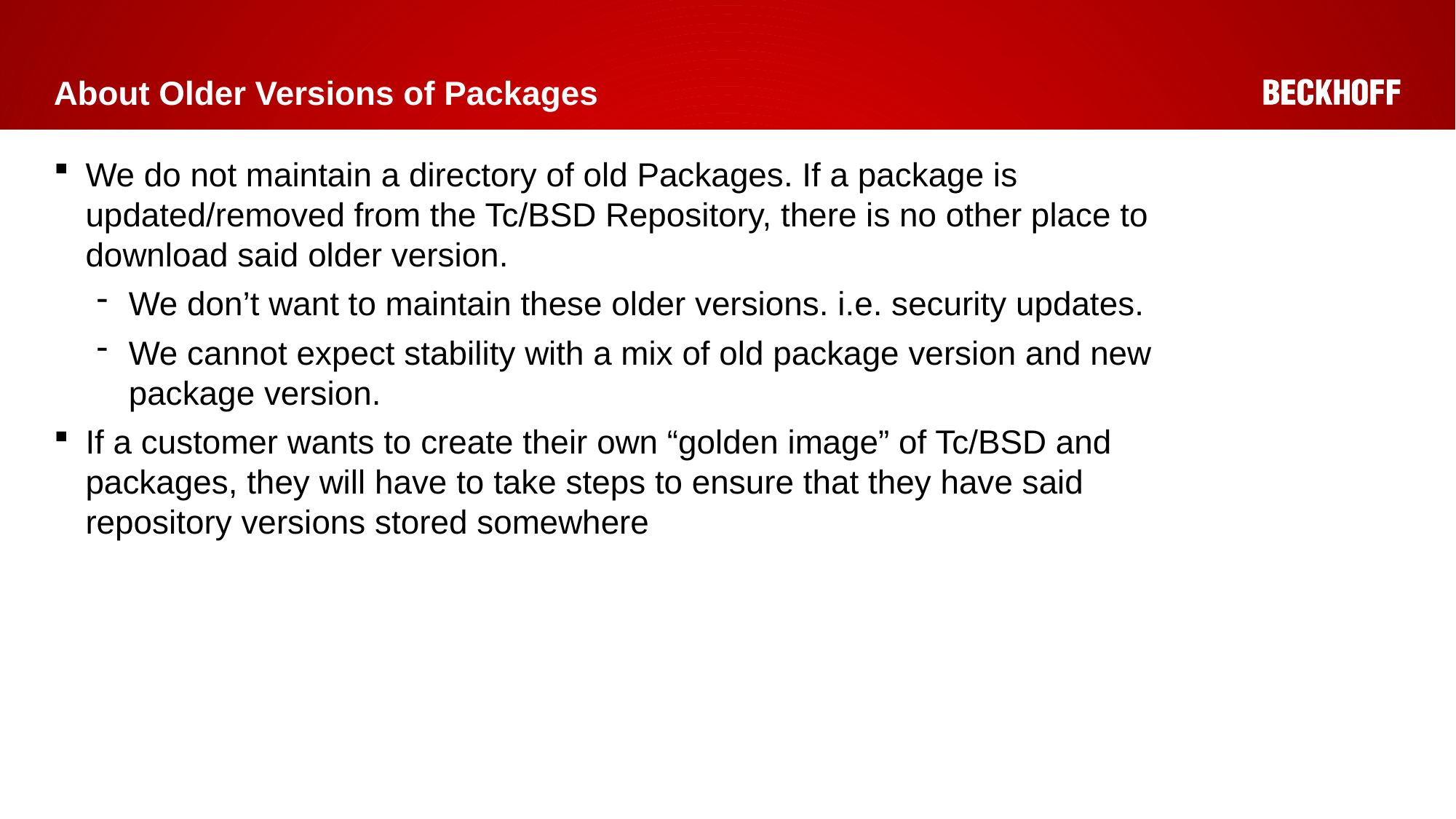

# About Older Versions of Packages
We do not maintain a directory of old Packages. If a package is updated/removed from the Tc/BSD Repository, there is no other place to download said older version.
We don’t want to maintain these older versions. i.e. security updates.
We cannot expect stability with a mix of old package version and new package version.
If a customer wants to create their own “golden image” of Tc/BSD and packages, they will have to take steps to ensure that they have said repository versions stored somewhere